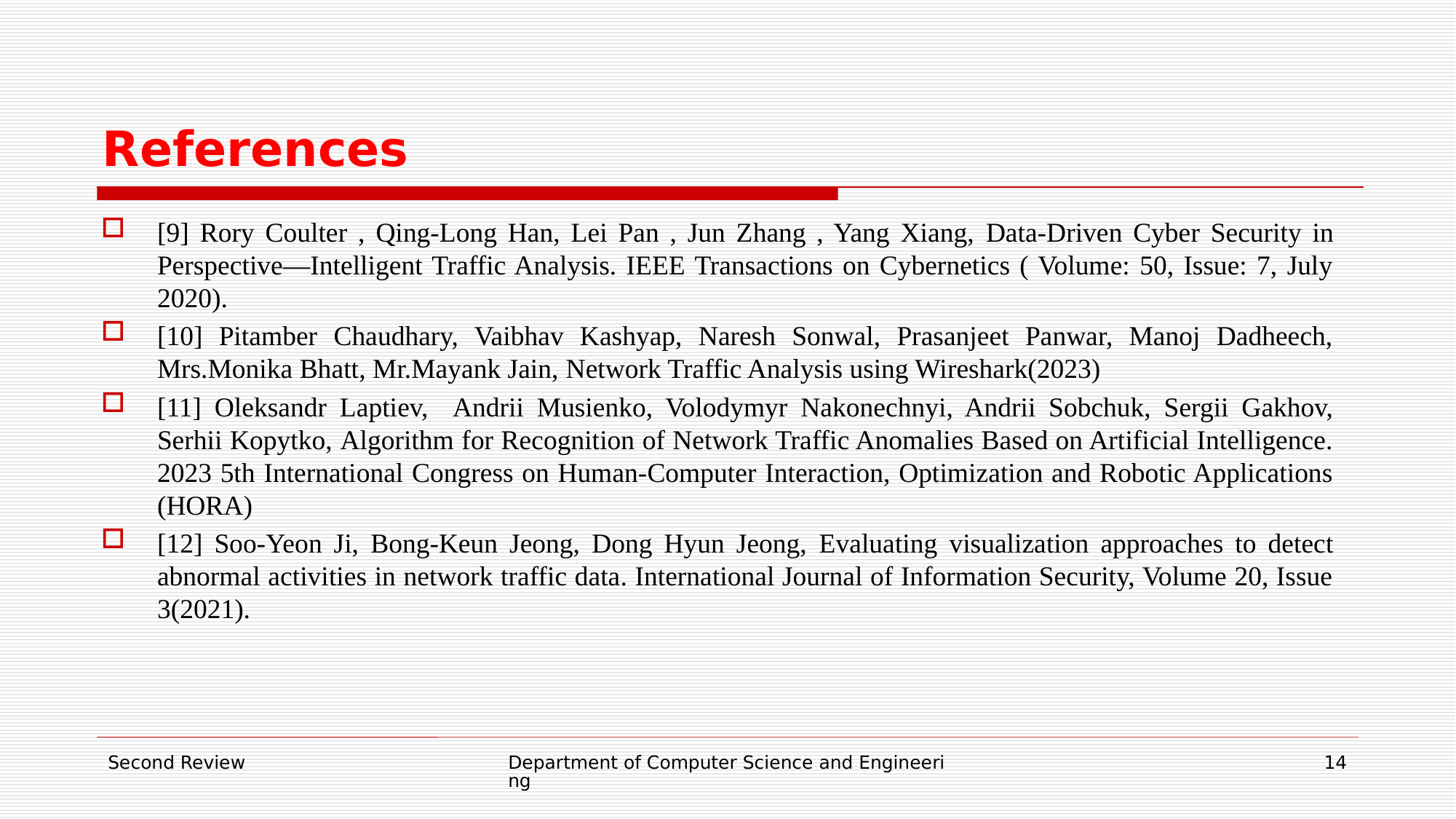

# References
[9] Rory Coulter , Qing-Long Han, Lei Pan , Jun Zhang , Yang Xiang, Data-Driven Cyber Security in Perspective—Intelligent Traffic Analysis. IEEE Transactions on Cybernetics ( Volume: 50, Issue: 7, July 2020).
[10] Pitamber Chaudhary, Vaibhav Kashyap, Naresh Sonwal, Prasanjeet Panwar, Manoj Dadheech, Mrs.Monika Bhatt, Mr.Mayank Jain, Network Traffic Analysis using Wireshark(2023)
[11] Oleksandr Laptiev,  Andrii Musienko, Volodymyr Nakonechnyi, Andrii Sobchuk, Sergii Gakhov, Serhii Kopytko, Algorithm for Recognition of Network Traffic Anomalies Based on Artificial Intelligence. 2023 5th International Congress on Human-Computer Interaction, Optimization and Robotic Applications (HORA)
[12] Soo-Yeon Ji, Bong-Keun Jeong, Dong Hyun Jeong, Evaluating visualization approaches to detect abnormal activities in network traffic data. International Journal of Information Security, Volume 20, Issue 3(2021).

Second Review
Department of Computer Science and Engineering
14